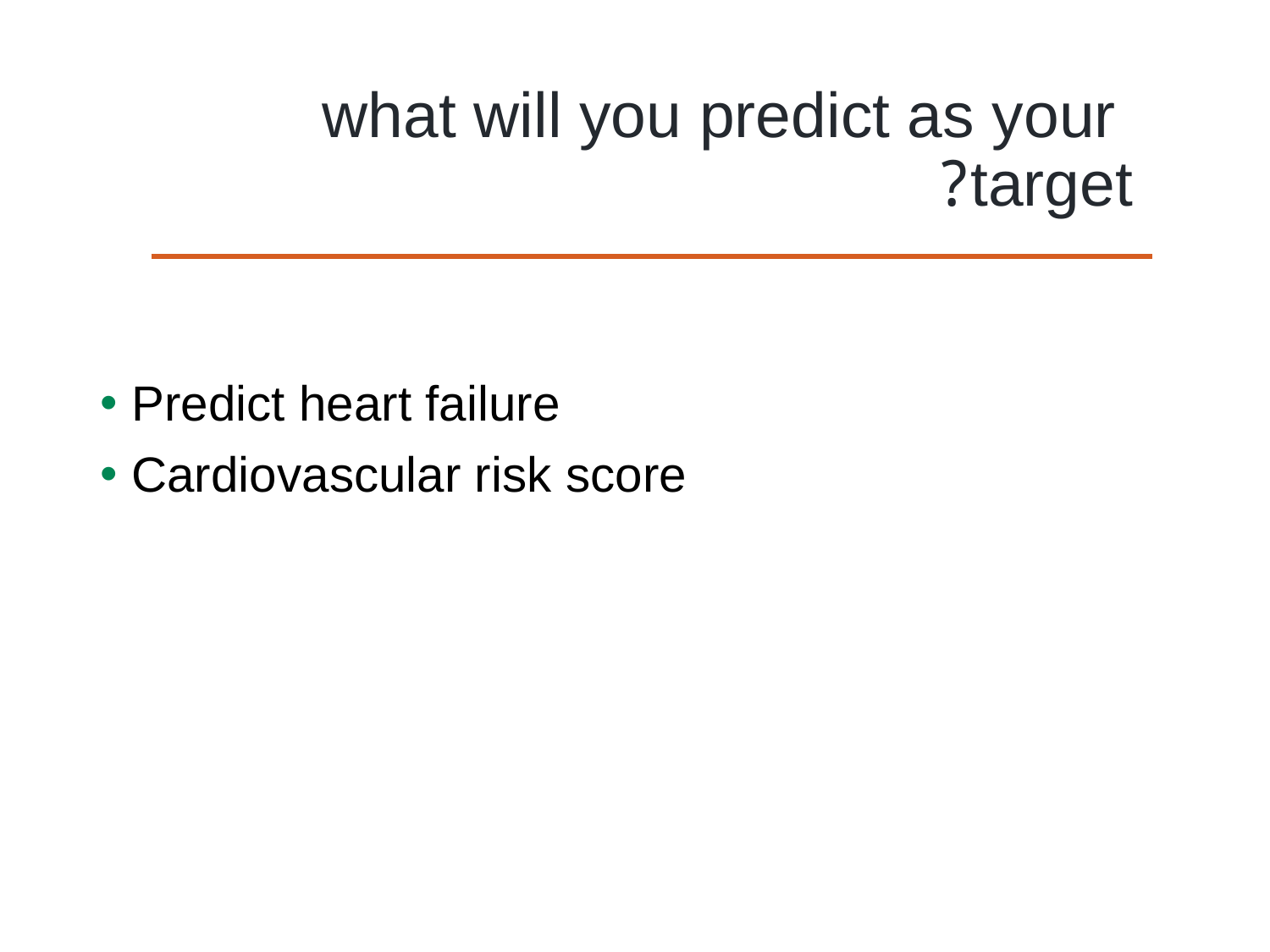

# what will you predict as your target?
Predict heart failure
Cardiovascular risk score